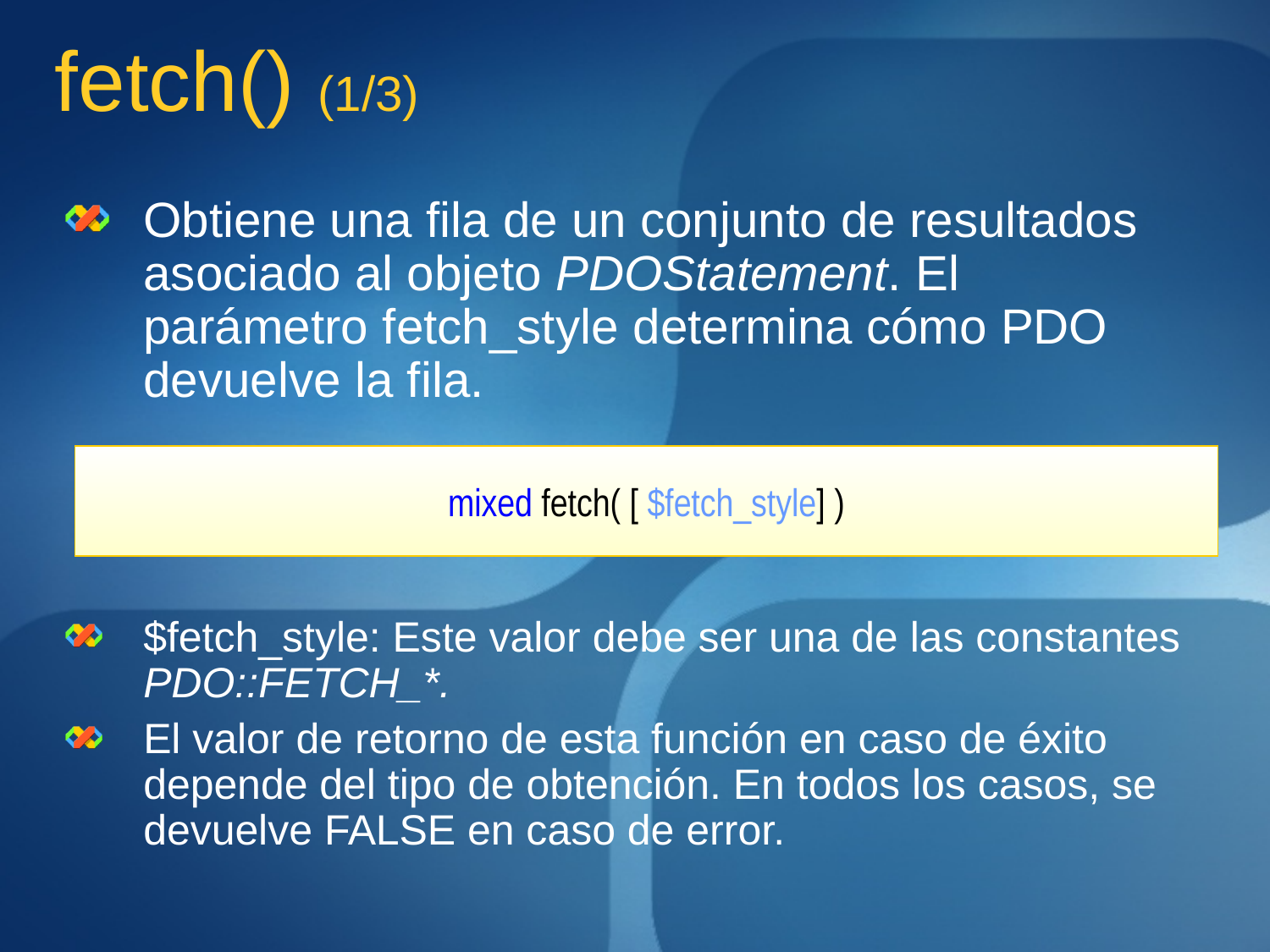

fetch() (1/3)
Obtiene una fila de un conjunto de resultados asociado al objeto PDOStatement. El parámetro fetch_style determina cómo PDO devuelve la fila.

$fetch_style: Este valor debe ser una de las constantes PDO::FETCH_*.
El valor de retorno de esta función en caso de éxito depende del tipo de obtención. En todos los casos, se devuelve FALSE en caso de error.

mixed fetch( [ $fetch_style] )